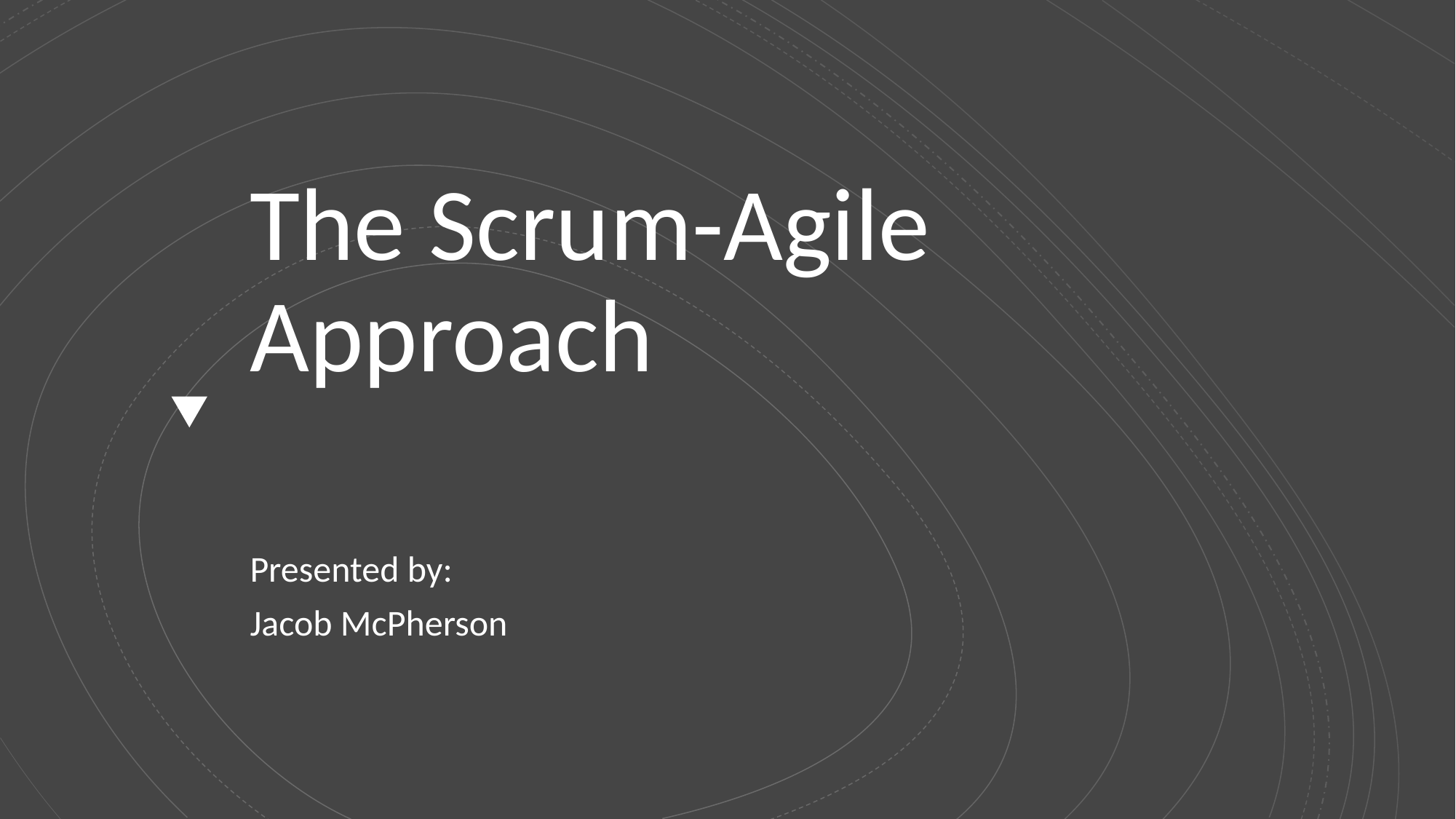

# The Scrum-Agile  Approach

Presented by:
Jacob McPherson